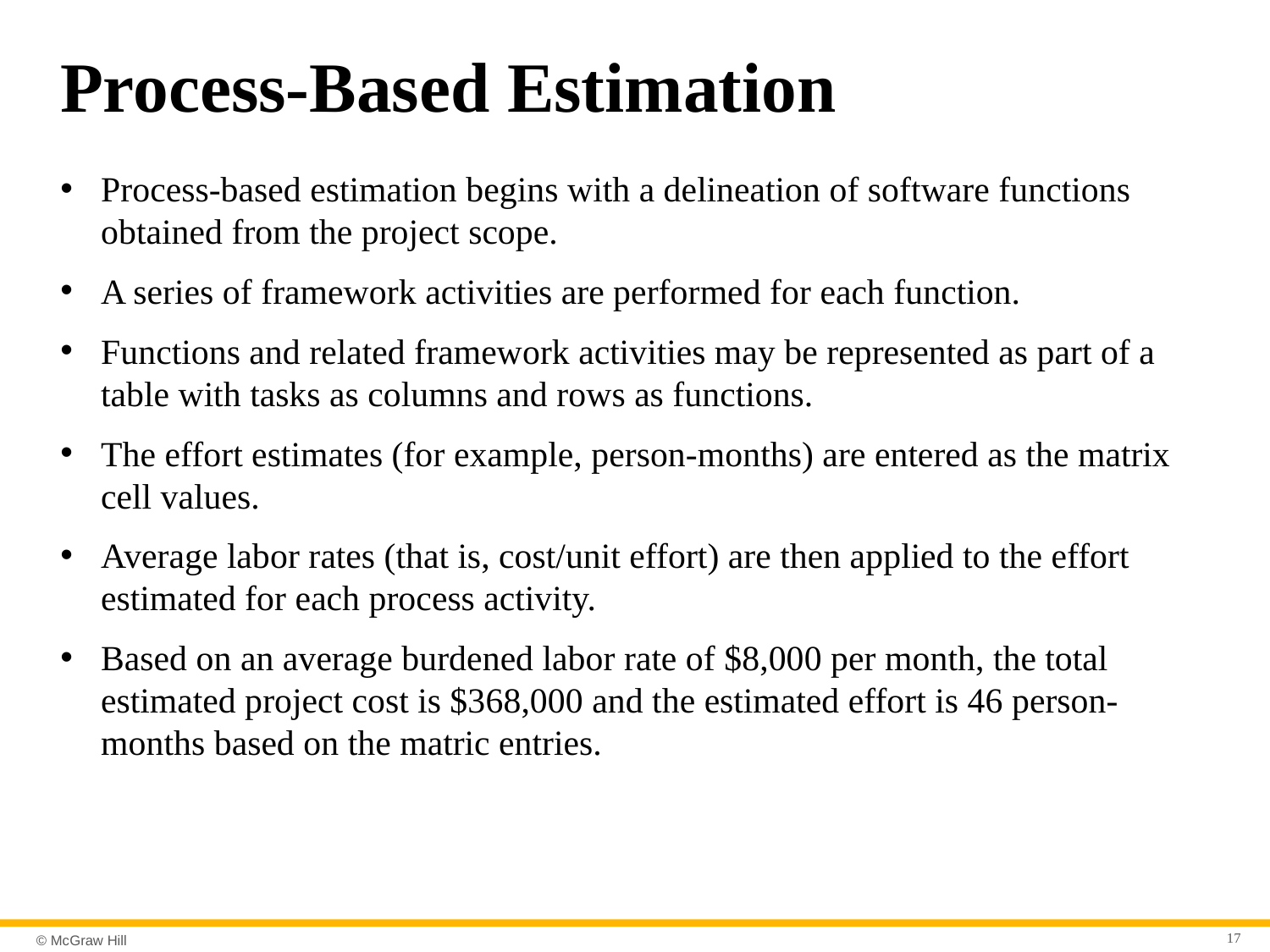

# Process-Based Estimation
Process-based estimation begins with a delineation of software functions obtained from the project scope.
A series of framework activities are performed for each function.
Functions and related framework activities may be represented as part of a table with tasks as columns and rows as functions.
The effort estimates (for example, person-months) are entered as the matrix cell values.
Average labor rates (that is, cost/unit effort) are then applied to the effort estimated for each process activity.
Based on an average burdened labor rate of $8,000 per month, the total estimated project cost is $368,000 and the estimated effort is 46 person-months based on the matric entries.
17